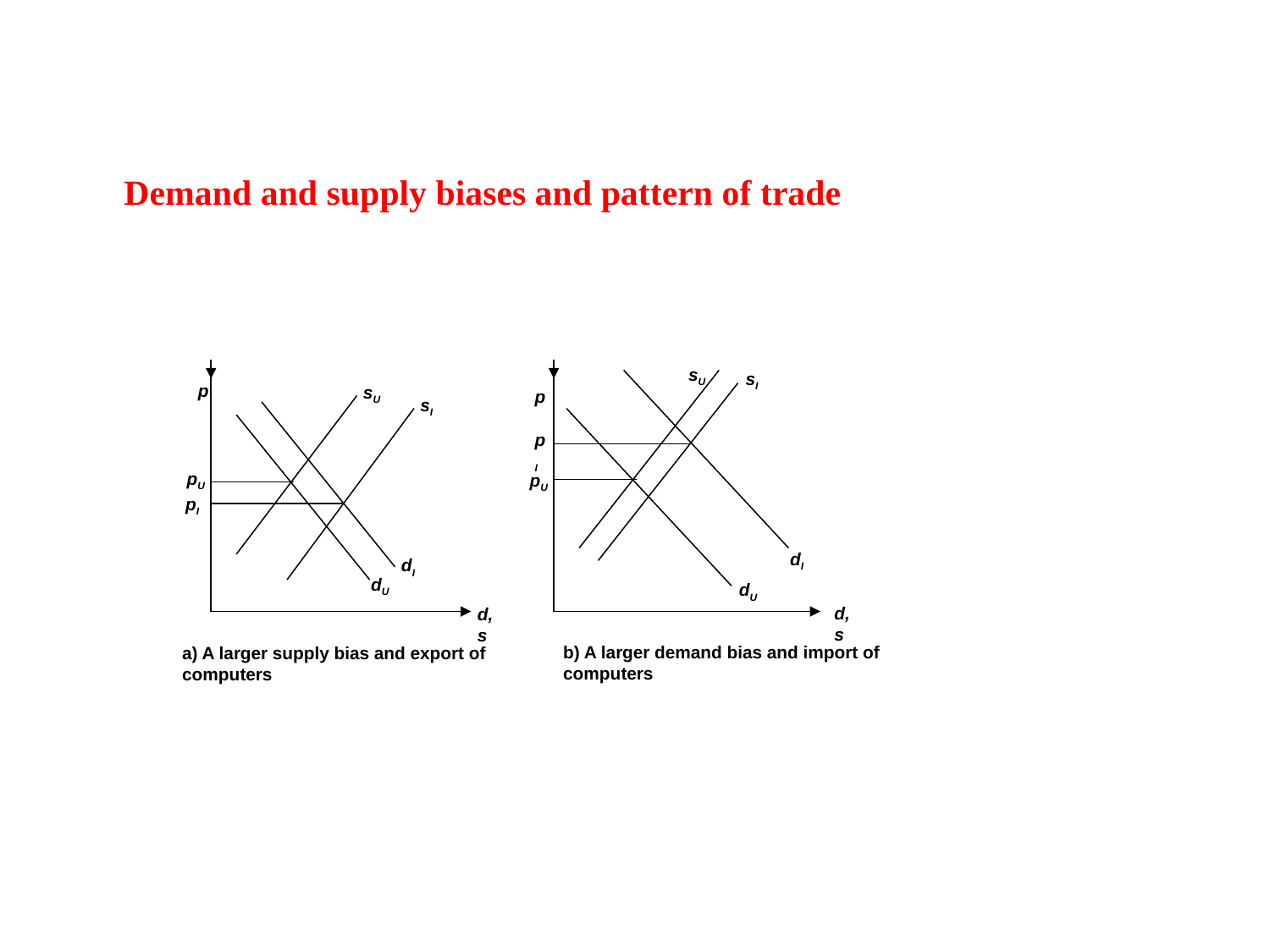

Demand and supply biases and pattern of trade

sU
sI
p
sU
p
sI
pI
pU
pU
pI
dI
dI
dU
dU
d, s
d, s
b) A larger demand bias and import of computers
a) A larger supply bias and export of computers